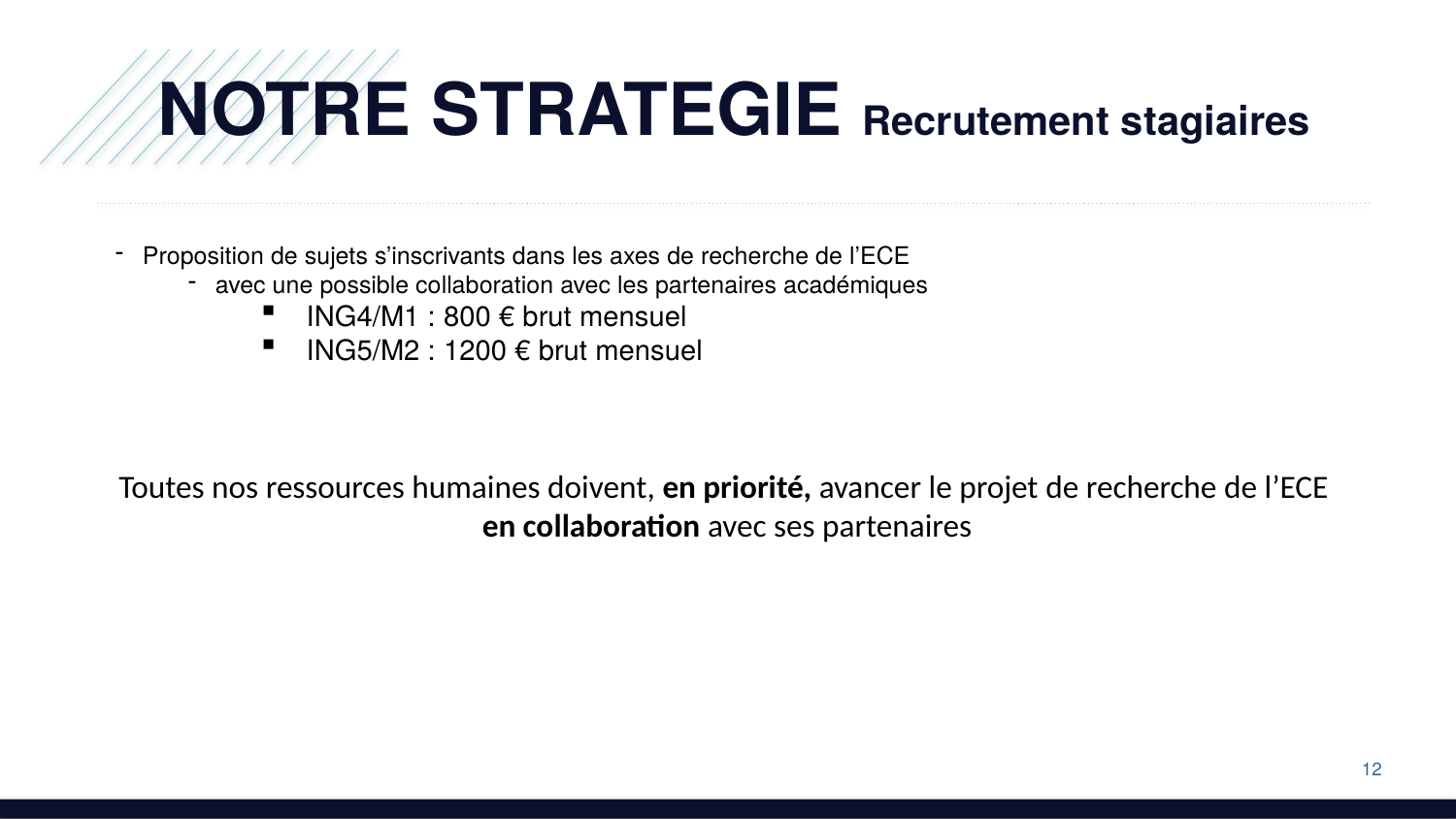

NOTRE STRATEGIE Recrutement stagiaires

Proposition de sujets s’inscrivants dans les axes de recherche de l’ECE
avec une possible collaboration avec les partenaires académiques
ING4/M1 : 800 € brut mensuel
ING5/M2 : 1200 € brut mensuel

Toutes nos ressources humaines doivent, en priorité, avancer le projet de recherche de l’ECE
en collaboration avec ses partenaires
12